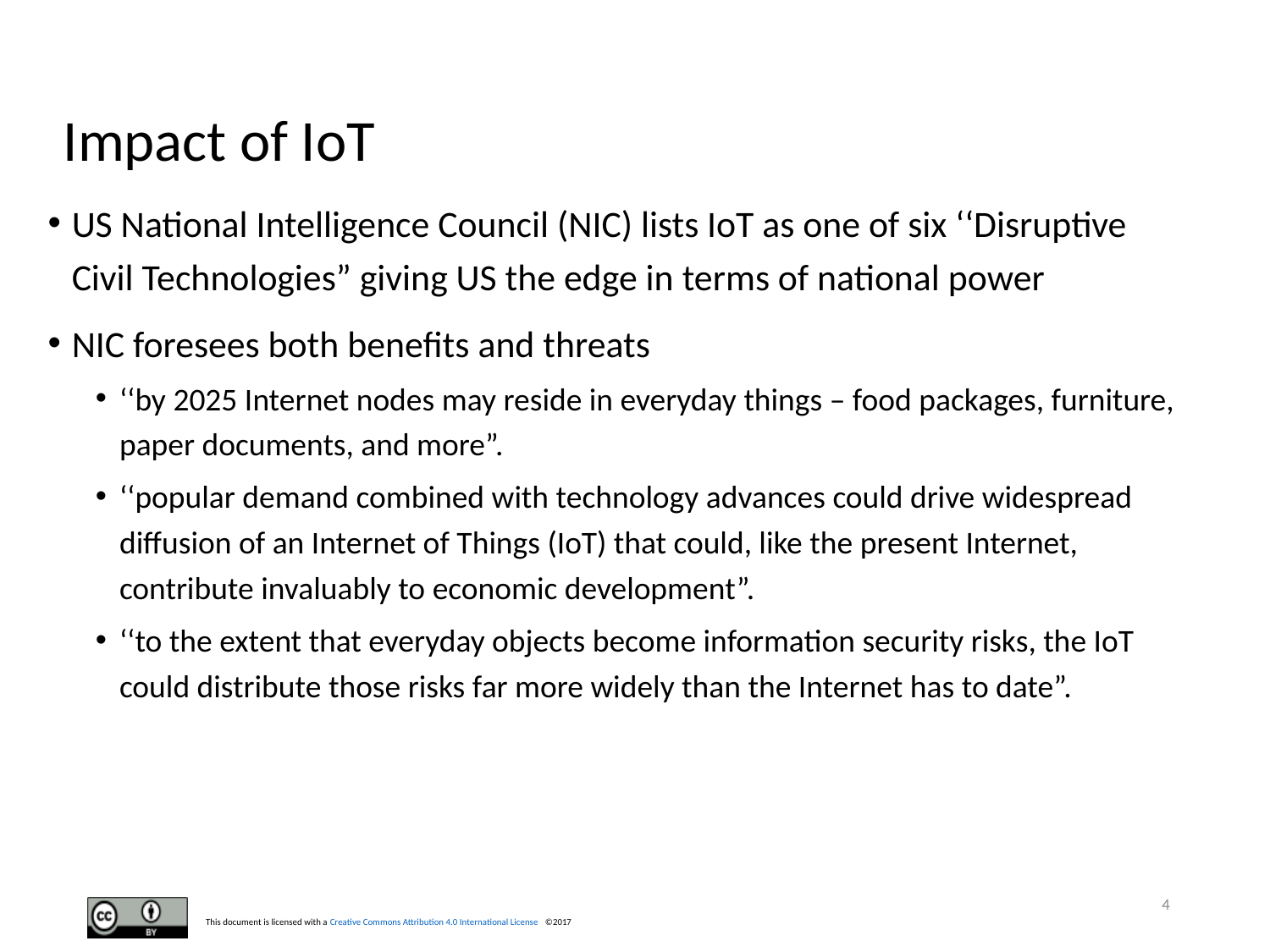

# Impact of IoT
US National Intelligence Council (NIC) lists IoT as one of six ‘‘Disruptive Civil Technologies” giving US the edge in terms of national power
NIC foresees both benefits and threats
‘‘by 2025 Internet nodes may reside in everyday things – food packages, furniture, paper documents, and more”.
‘‘popular demand combined with technology advances could drive widespread diffusion of an Internet of Things (IoT) that could, like the present Internet, contribute invaluably to economic development”.
‘‘to the extent that everyday objects become information security risks, the IoT could distribute those risks far more widely than the Internet has to date”.

4